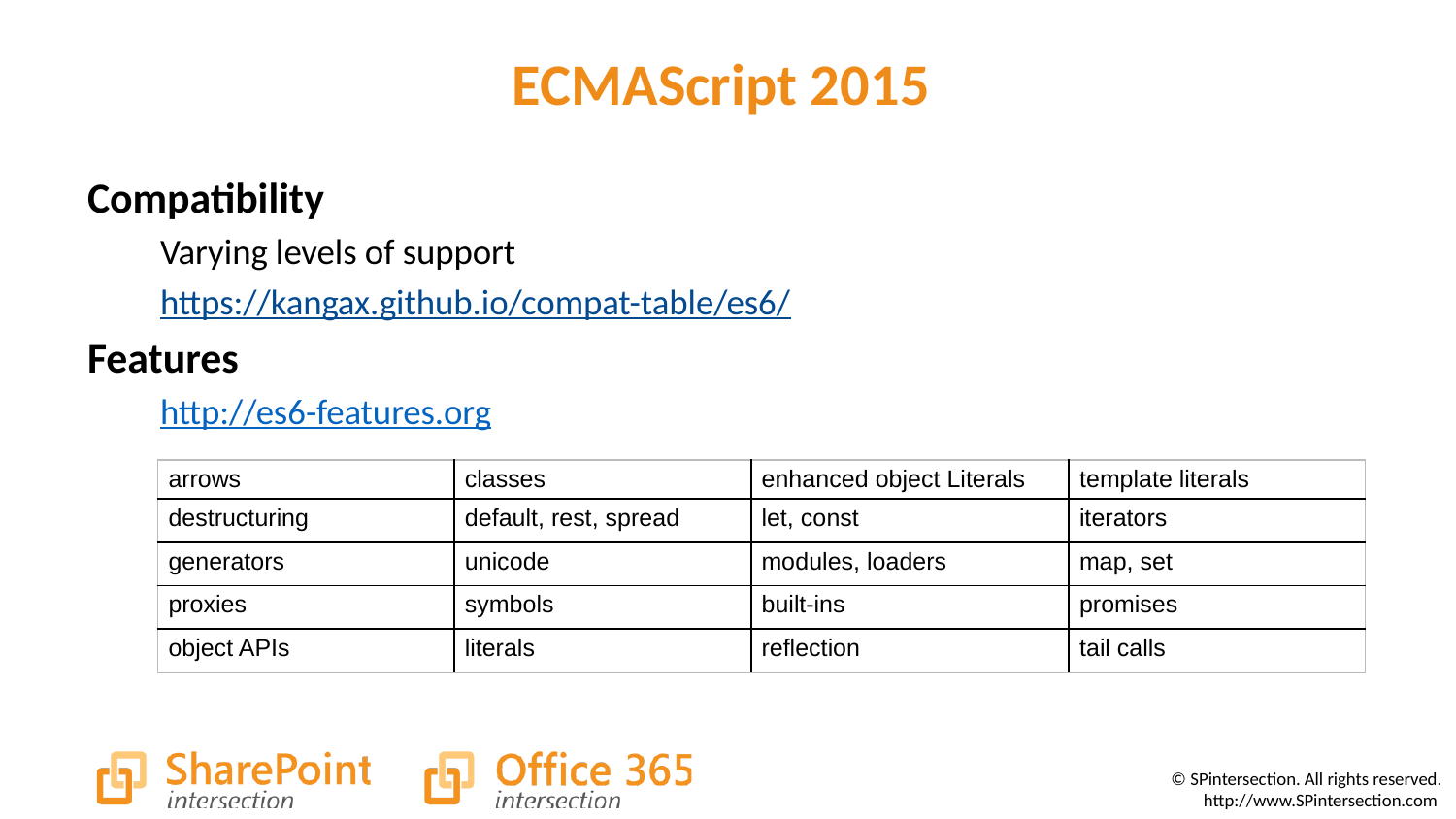

# ECMAScript 2015
Compatibility
Varying levels of support
https://kangax.github.io/compat-table/es6/
Features
http://es6-features.org

| arrows | classes | enhanced object Literals | template literals |
| --- | --- | --- | --- |
| destructuring | default, rest, spread | let, const | iterators |
| generators | unicode | modules, loaders | map, set |
| proxies | symbols | built-ins | promises |
| object APIs | literals | reflection | tail calls |